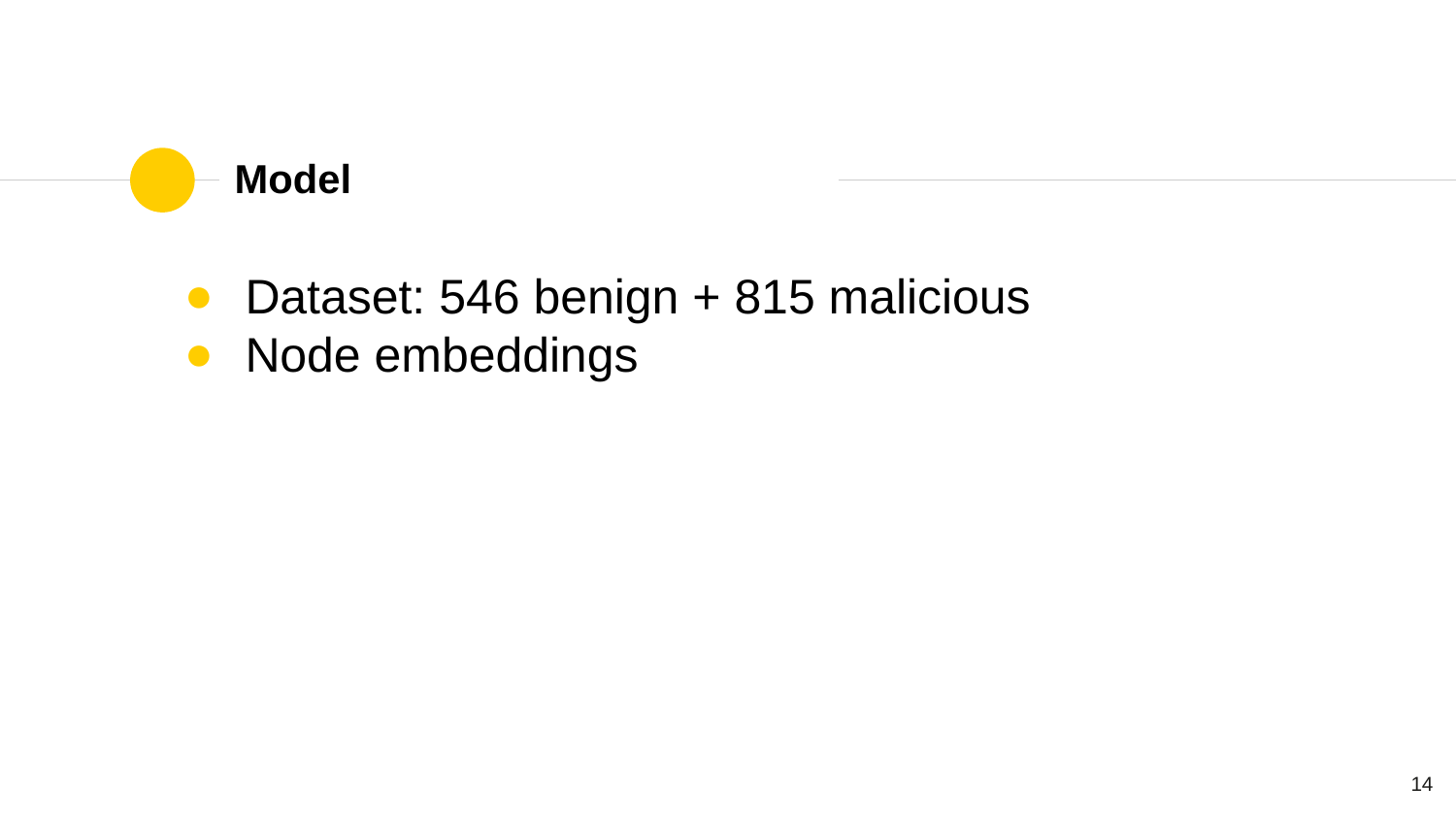

# Model
Dataset: 546 benign + 815 malicious
Node embeddings

14